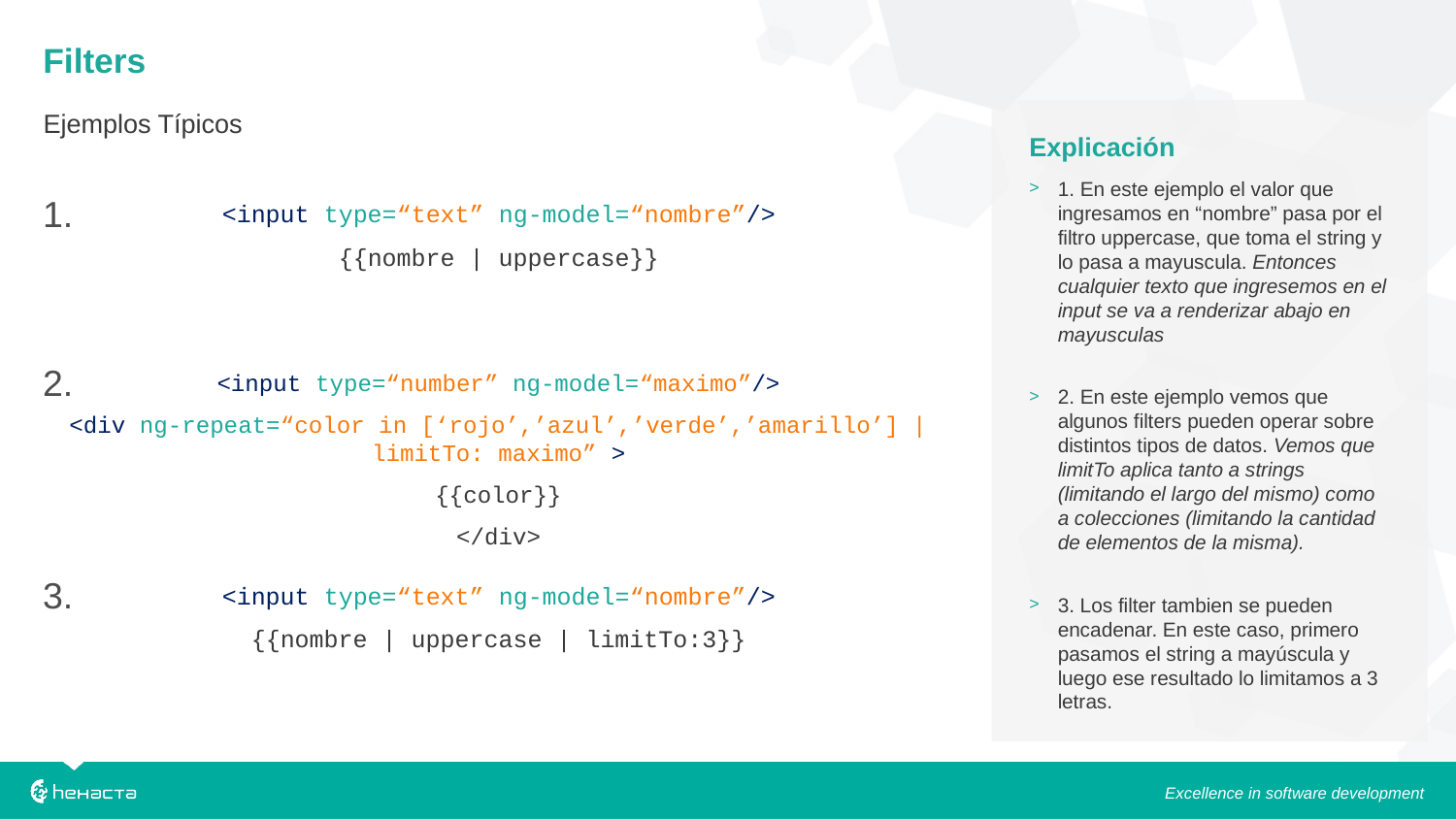

Filters
Ejemplos Típicos
Explicación
1. En este ejemplo el valor que ingresamos en “nombre” pasa por el filtro uppercase, que toma el string y lo pasa a mayuscula. Entonces cualquier texto que ingresemos en el input se va a renderizar abajo en mayusculas
2. En este ejemplo vemos que algunos filters pueden operar sobre distintos tipos de datos. Vemos que limitTo aplica tanto a strings (limitando el largo del mismo) como a colecciones (limitando la cantidad de elementos de la misma).
3. Los filter tambien se pueden encadenar. En este caso, primero pasamos el string a mayúscula y luego ese resultado lo limitamos a 3 letras.

1.
<input type=“text” ng-model=“nombre”/>
{{nombre | uppercase}}
2.
<input type=“number” ng-model=“maximo”/>
<div ng-repeat=“color in [‘rojo’,’azul’,’verde’,’amarillo’] | limitTo: maximo” >
{{color}}
</div>
3.
<input type=“text” ng-model=“nombre”/>
{{nombre | uppercase | limitTo:3}}